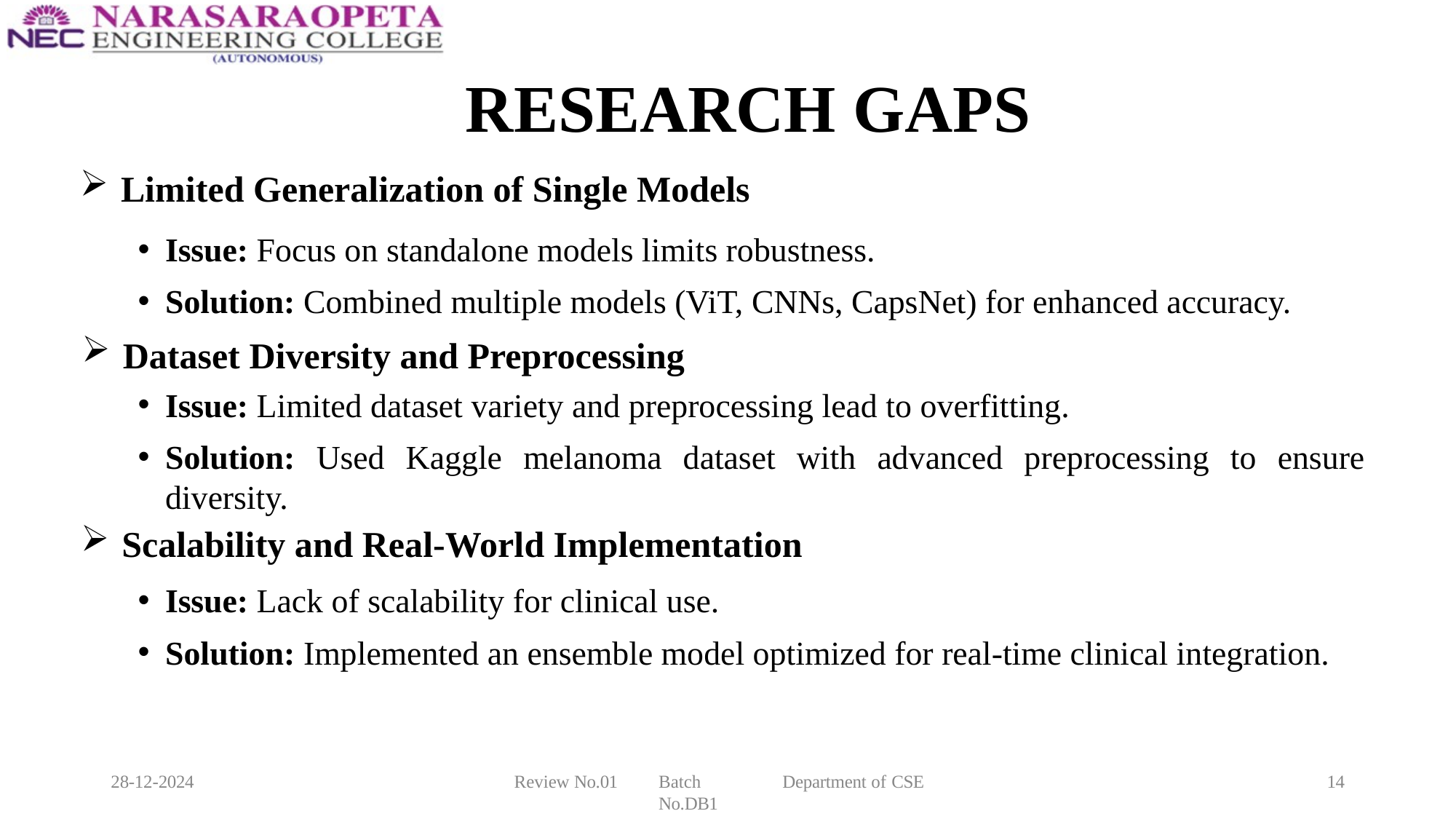

# RESEARCH GAPS
Limited Generalization of Single Models

Issue: Focus on standalone models limits robustness.
Solution: Combined multiple models (ViT, CNNs, CapsNet) for enhanced accuracy.

Issue: Limited dataset variety and preprocessing lead to overfitting.
Solution: Used Kaggle melanoma dataset with advanced preprocessing to ensure diversity.

Issue: Lack of scalability for clinical use.
Solution: Implemented an ensemble model optimized for real-time clinical integration.

Dataset Diversity and Preprocessing
Scalability and Real-World Implementation

28-12-2024
Review No.01
Batch No.DB1
Department of CSE
14